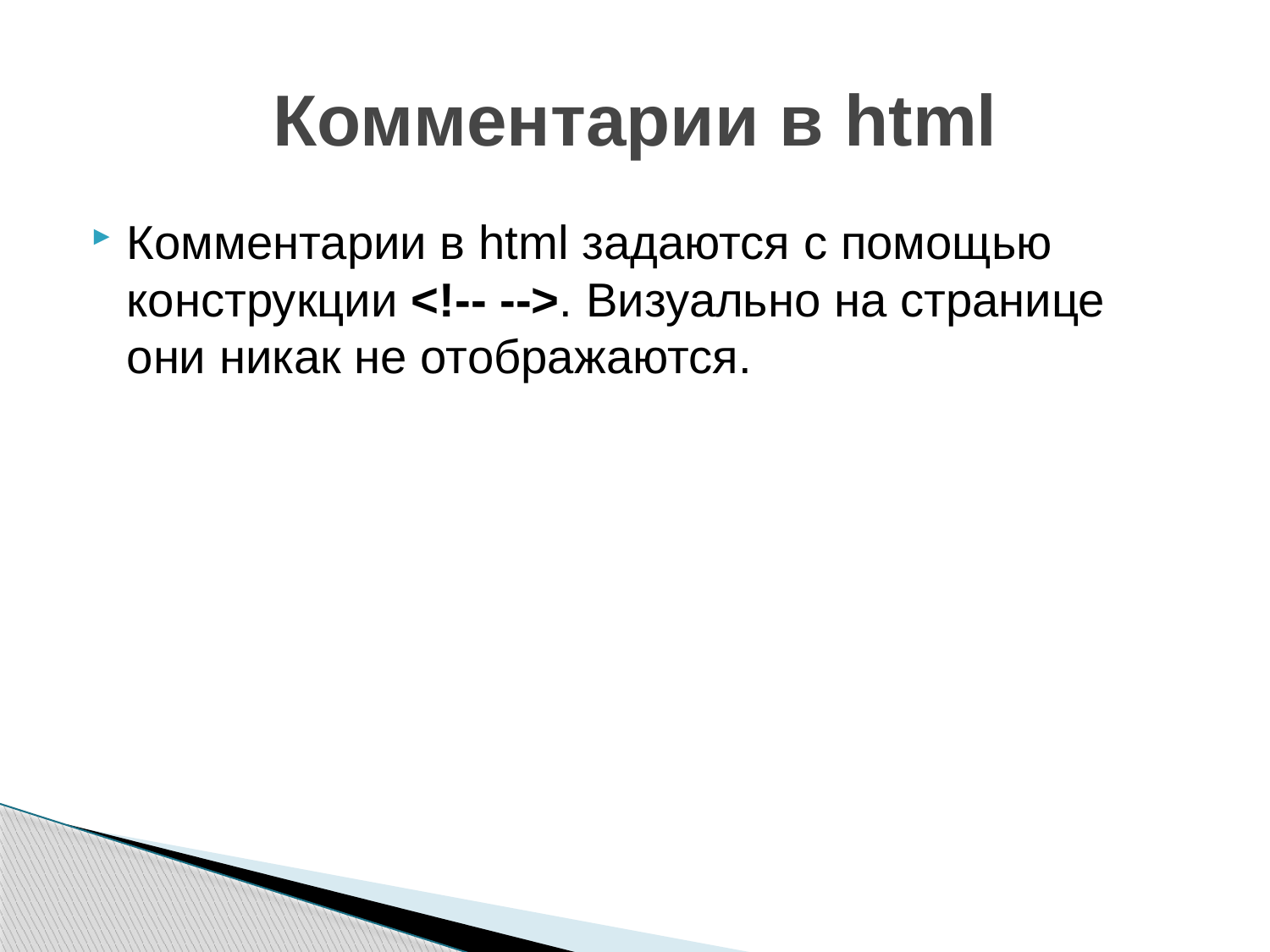

# Комментарии в html
Комментарии в html задаются с помощью конструкции <!-- -->. Визуально на странице они никак не отображаются.